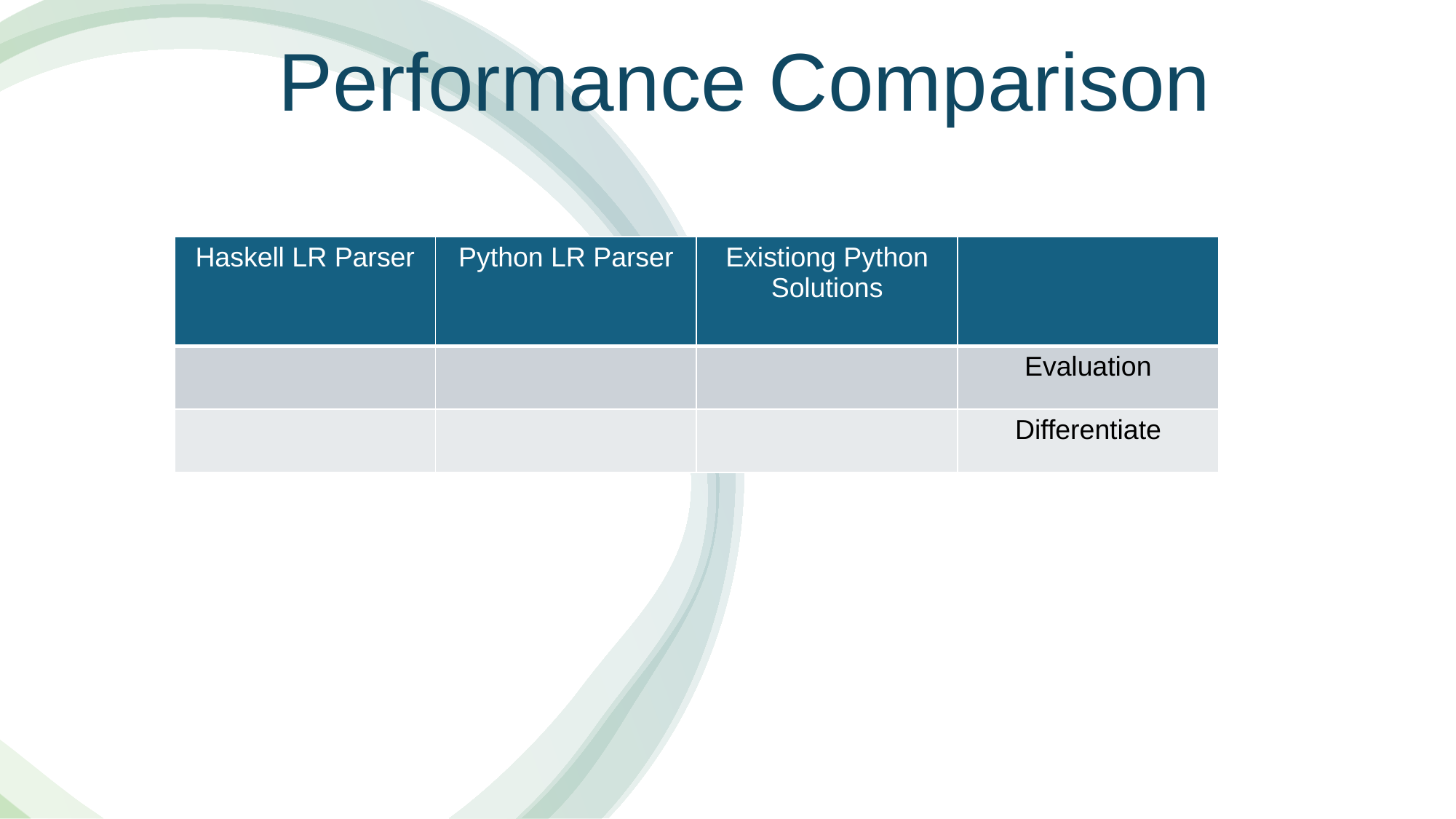

Performance Comparison
| Haskell LR Parser | Python LR Parser | Existiong Python Solutions |  |
| --- | --- | --- | --- |
|  |  |  | Evaluation |
|  |  |  | Differentiate |